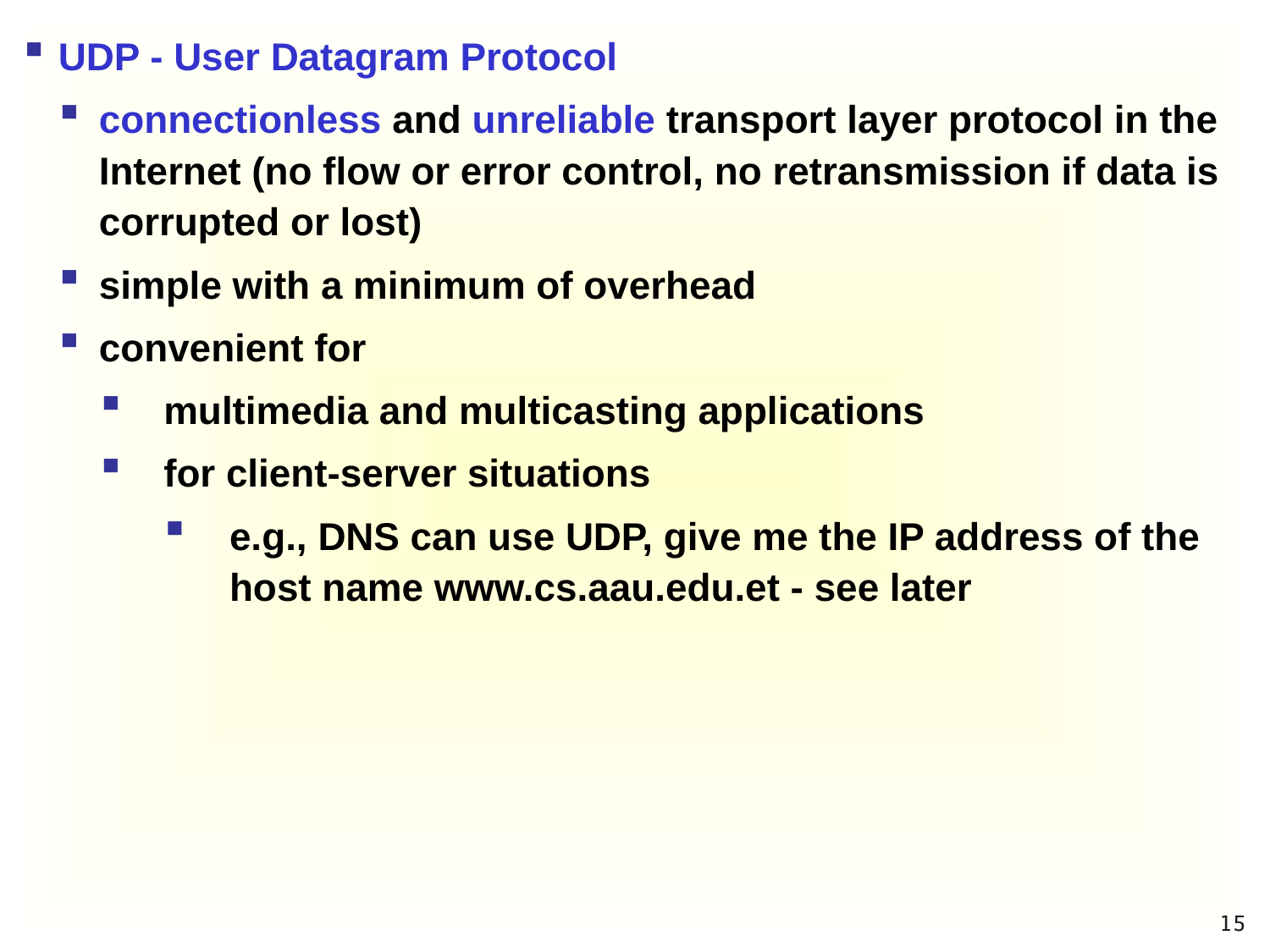

UDP - User Datagram Protocol
connectionless and unreliable transport layer protocol in the Internet (no flow or error control, no retransmission if data is corrupted or lost)
simple with a minimum of overhead
convenient for
multimedia and multicasting applications
for client-server situations
e.g., DNS can use UDP, give me the IP address of the host name www.cs.aau.edu.et - see later
15